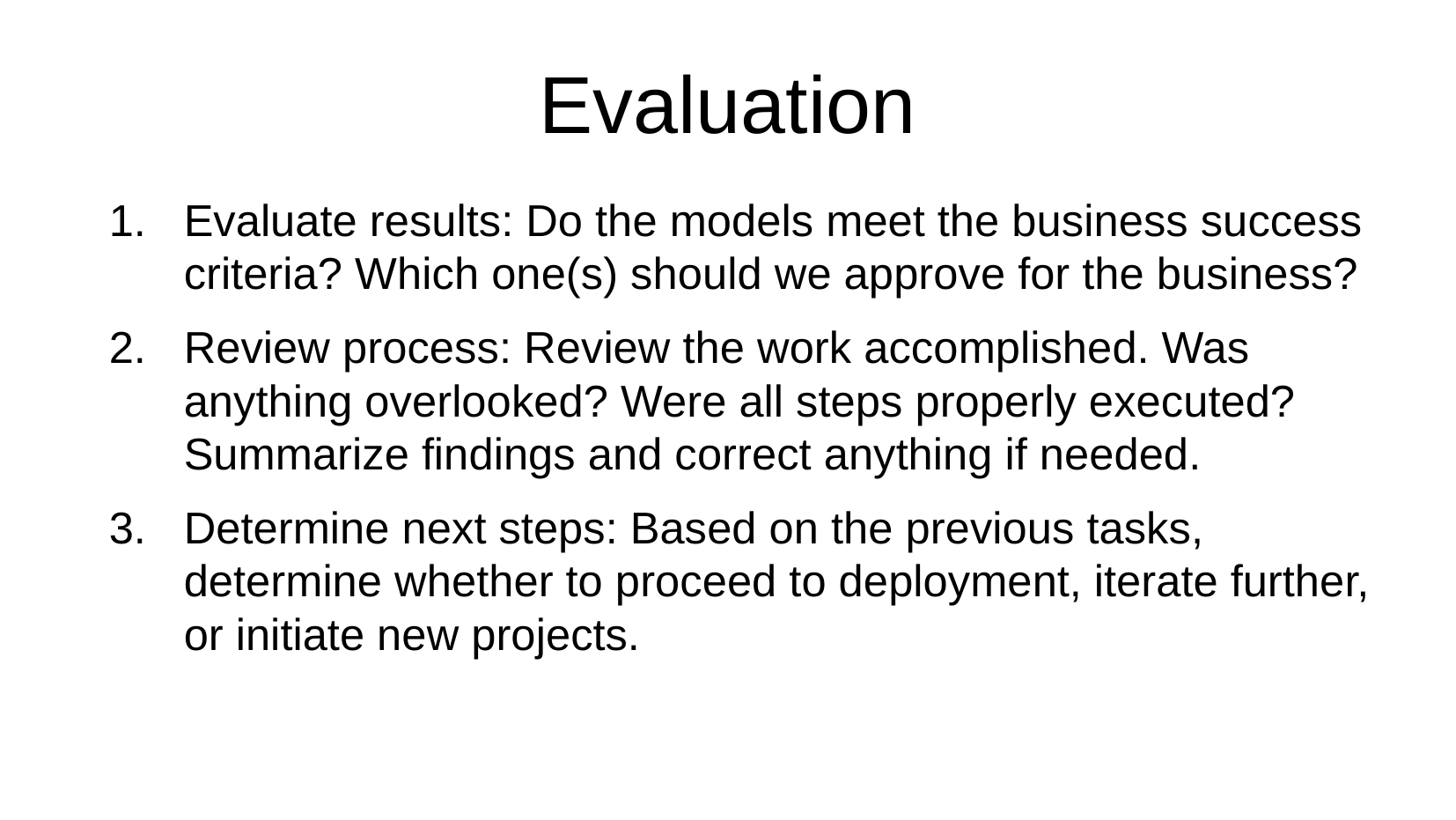

Evaluation
Evaluate results: Do the models meet the business success criteria? Which one(s) should we approve for the business?
Review process: Review the work accomplished. Was anything overlooked? Were all steps properly executed? Summarize findings and correct anything if needed.
Determine next steps: Based on the previous tasks, determine whether to proceed to deployment, iterate further, or initiate new projects.